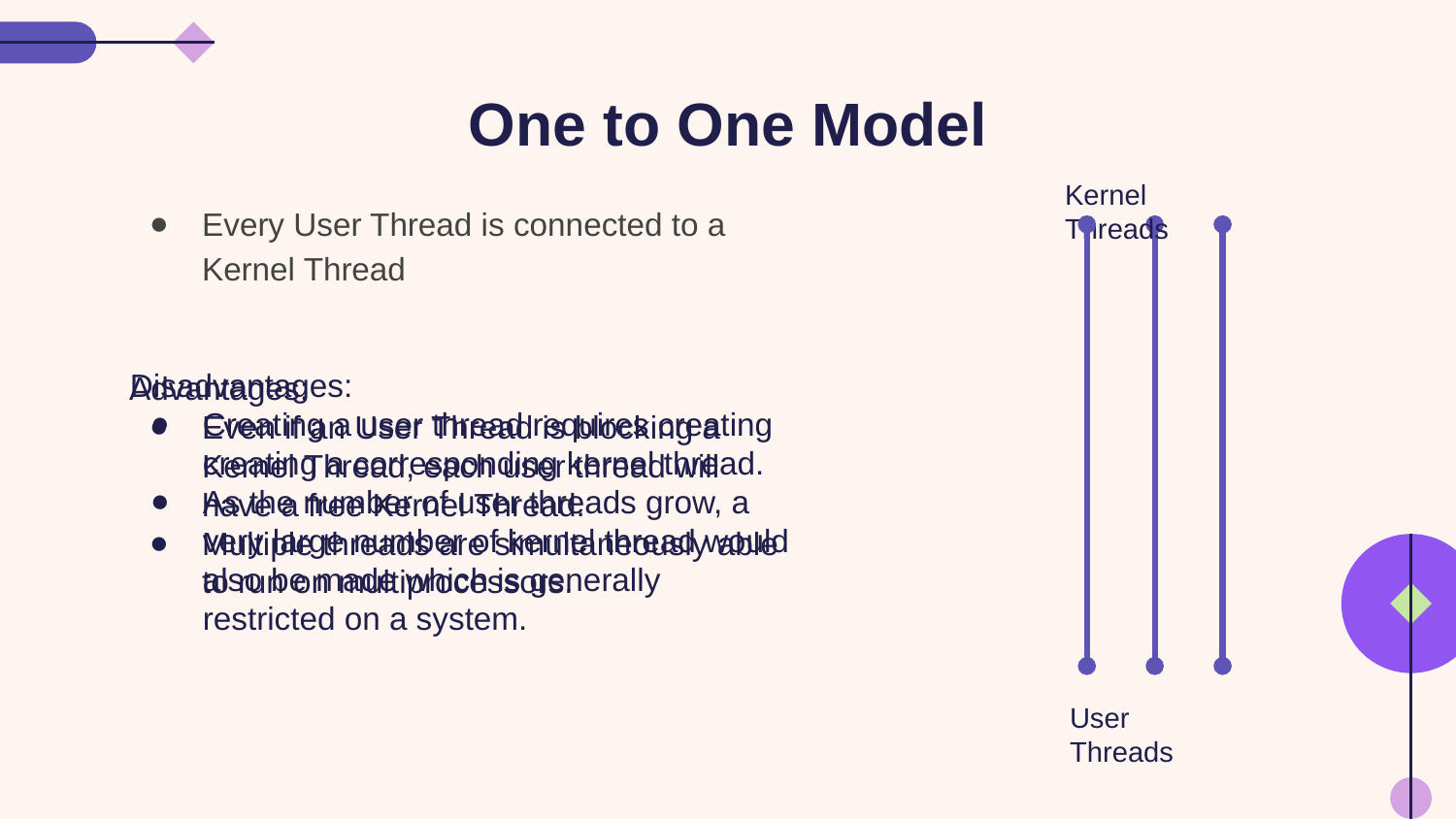

# One to One Model
Kernel Threads
Every User Thread is connected to a Kernel Thread
Disadvantages:
Creating a user thread requires creating creating a corresponding kernel thread.
As the number of user threads grow, a very large number of kernel thread would also be made which is generally restricted on a system.
Advantages:
Even if an User Thread is blocking a Kernel Thread, each user thread will have a free Kernel Thread.
Multiple threads are simultaneously able to run on multiprocessors.
User Threads